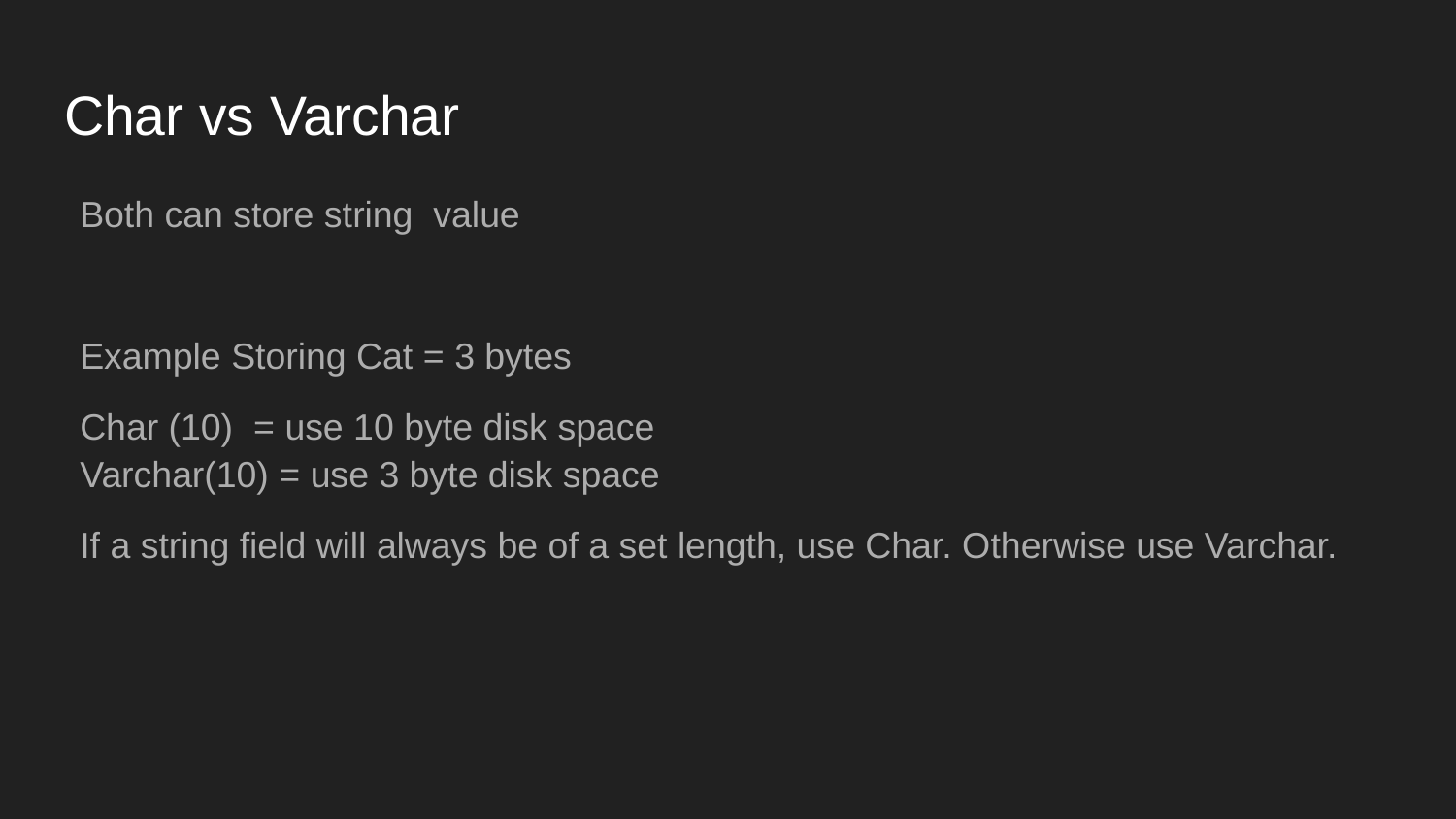

# Char vs Varchar
Both can store string  value

Example Storing Cat = 3 bytes
Char (10)  = use 10 byte disk space
Varchar(10) = use 3 byte disk space
If a string field will always be of a set length, use Char. Otherwise use Varchar.